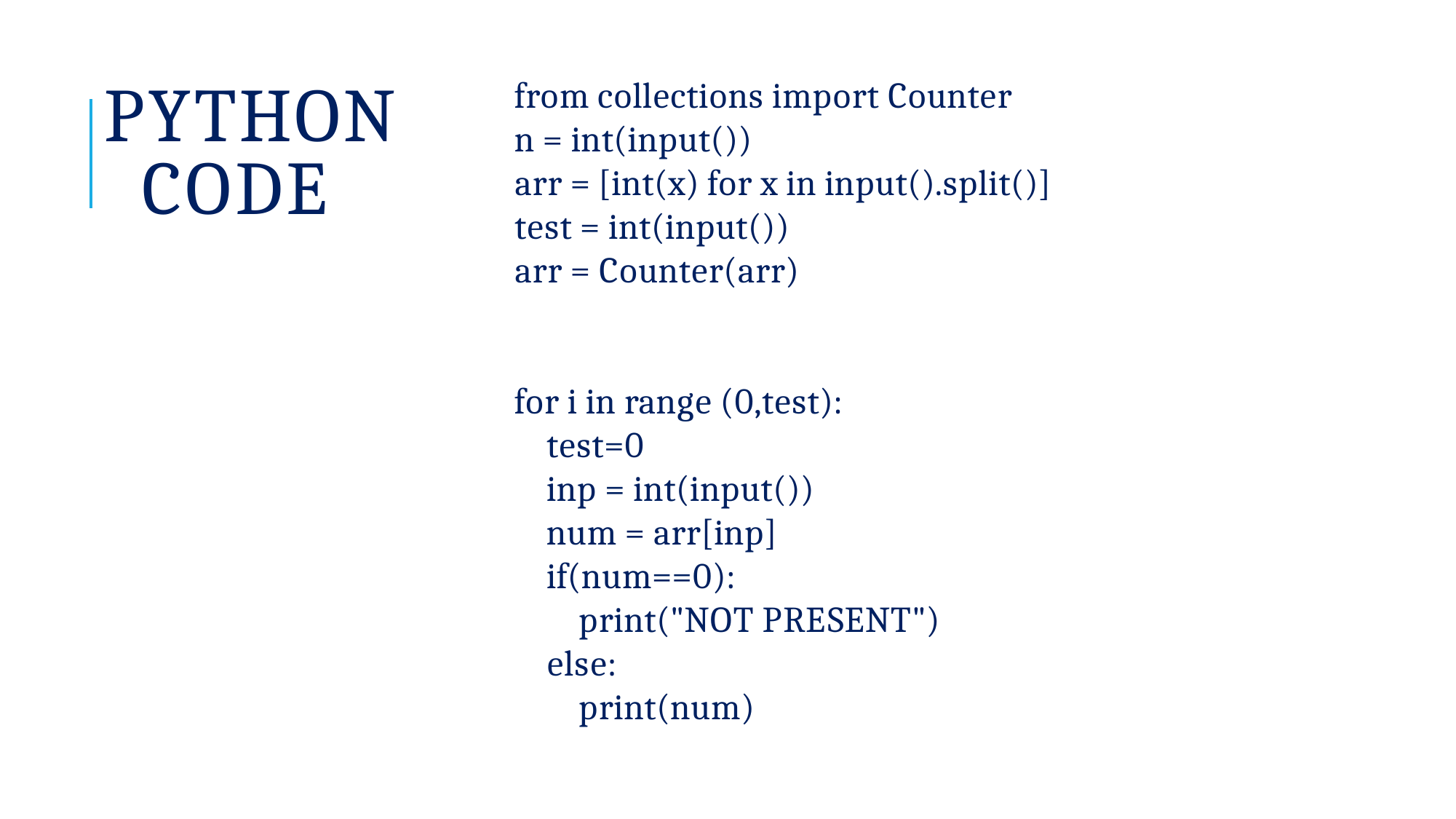

# Python CODE
from collections import Counter
n = int(input())
arr = [int(x) for x in input().split()]
test = int(input())
arr = Counter(arr)

for i in range (0,test):
    test=0
    inp = int(input())
    num = arr[inp]
    if(num==0):
        print("NOT PRESENT")
    else:
        print(num)